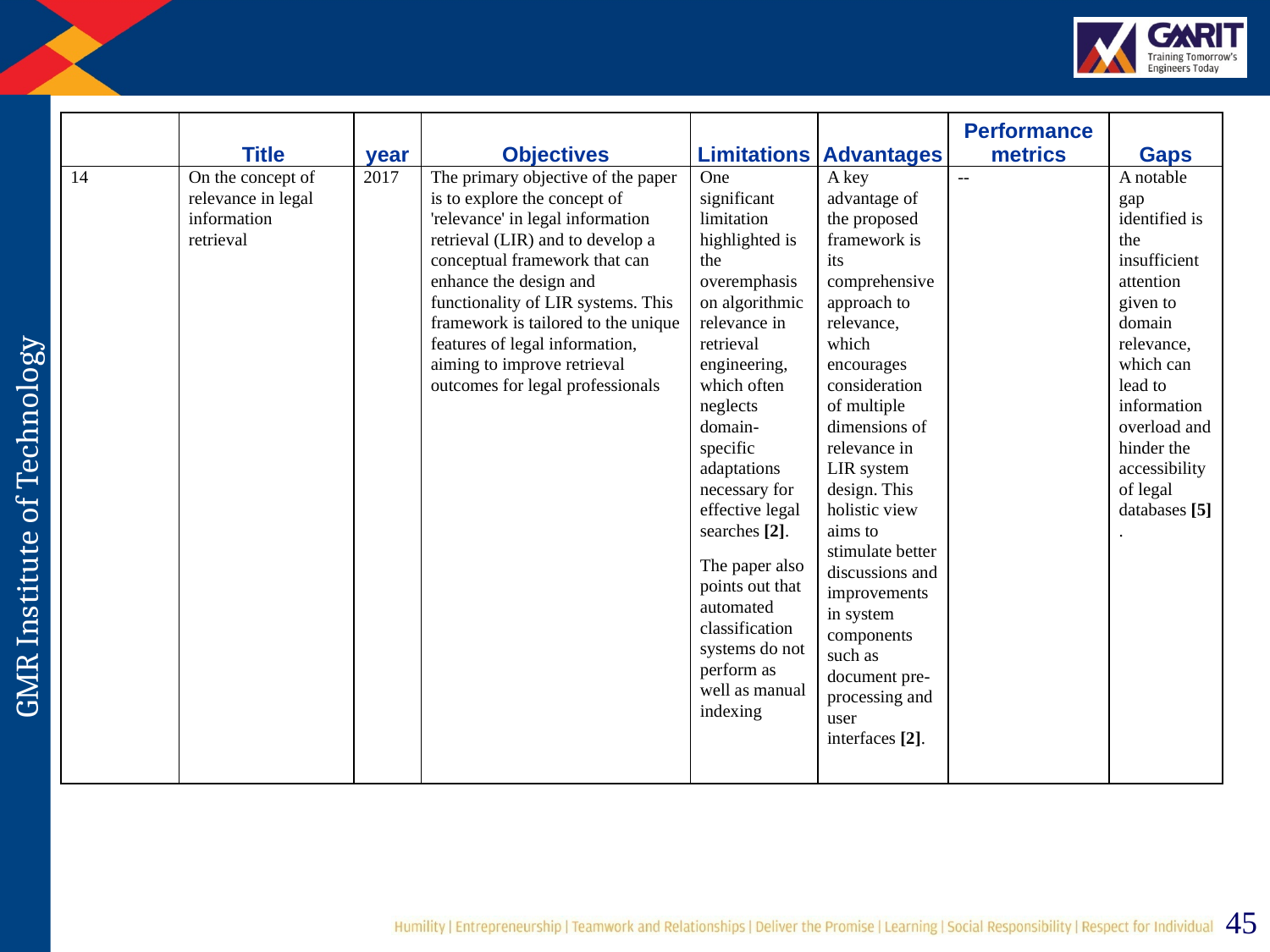

|  | Title | year | Objectives | Limitations | Advantages | Performance metrics | Gaps |
| --- | --- | --- | --- | --- | --- | --- | --- |
| 14 | On the concept of relevance in legal information retrieval | 2017 | The primary objective of the paper is to explore the concept of 'relevance' in legal information retrieval (LIR) and to develop a conceptual framework that can enhance the design and functionality of LIR systems. This framework is tailored to the unique features of legal information, aiming to improve retrieval outcomes for legal professionals | One significant limitation highlighted is the overemphasis on algorithmic relevance in retrieval engineering, which often neglects domain-specific adaptations necessary for effective legal searches [2]. The paper also points out that automated classification systems do not perform as well as manual indexing | A key advantage of the proposed framework is its comprehensive approach to relevance, which encourages consideration of multiple dimensions of relevance in LIR system design. This holistic view aims to stimulate better discussions and improvements in system components such as document pre-processing and user interfaces [2]. | -- | A notable gap identified is the insufficient attention given to domain relevance, which can lead to information overload and hinder the accessibility of legal databases [5]. |
45